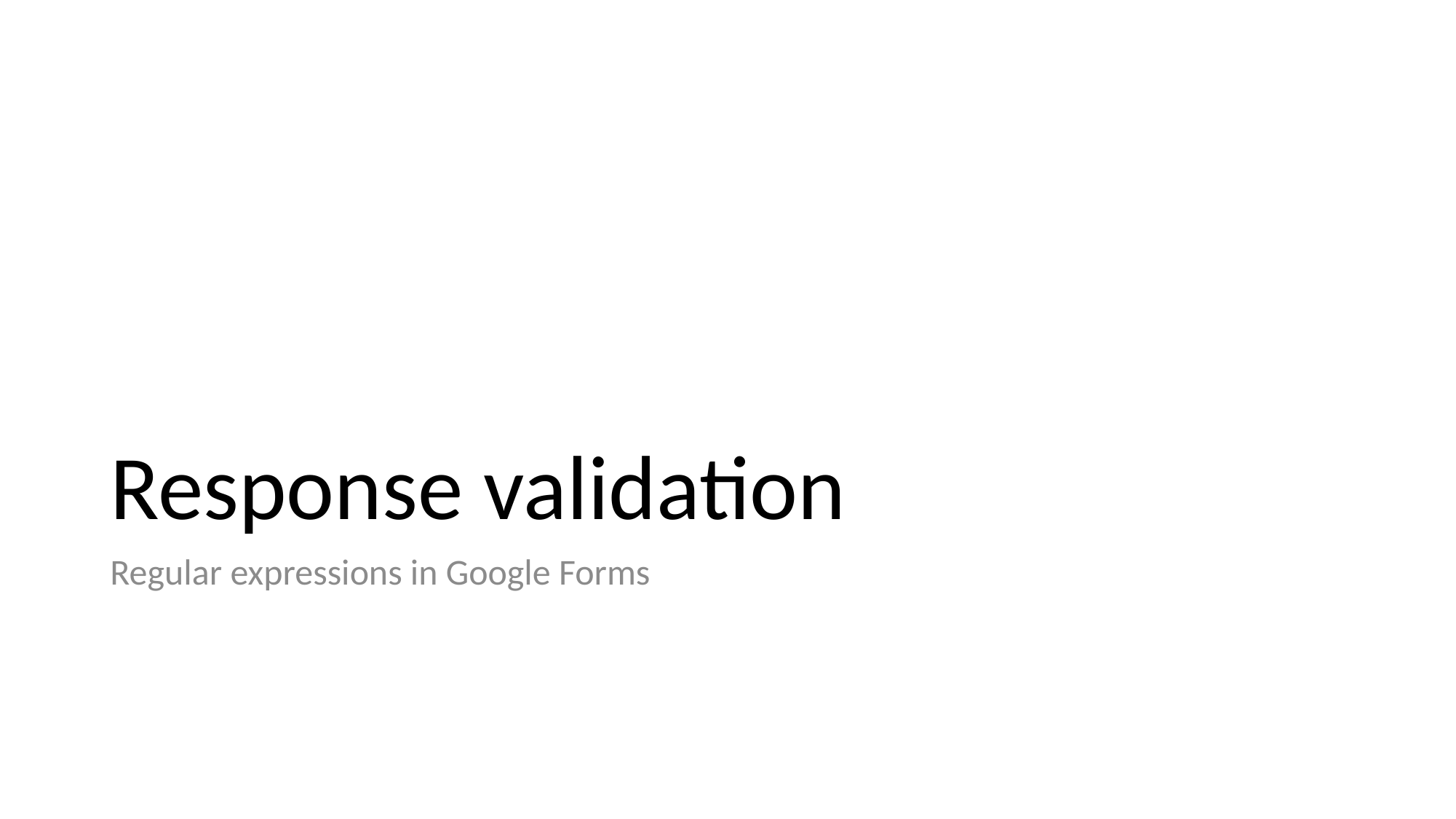

# Response validation
Regular expressions in Google Forms